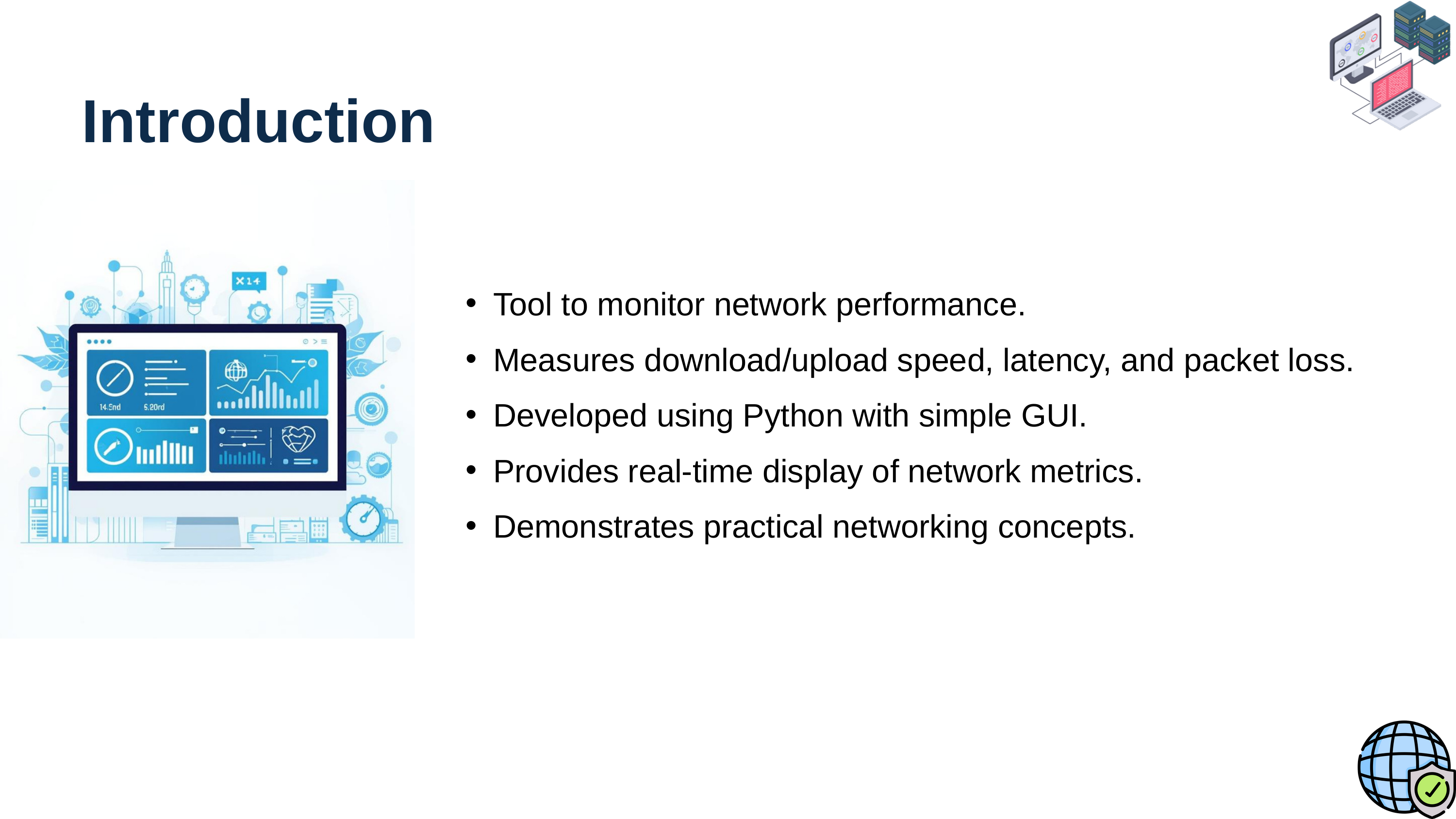

Introduction

Tool to monitor network performance.
Measures download/upload speed, latency, and packet loss.
Developed using Python with simple GUI.
Provides real-time display of network metrics.
Demonstrates practical networking concepts.